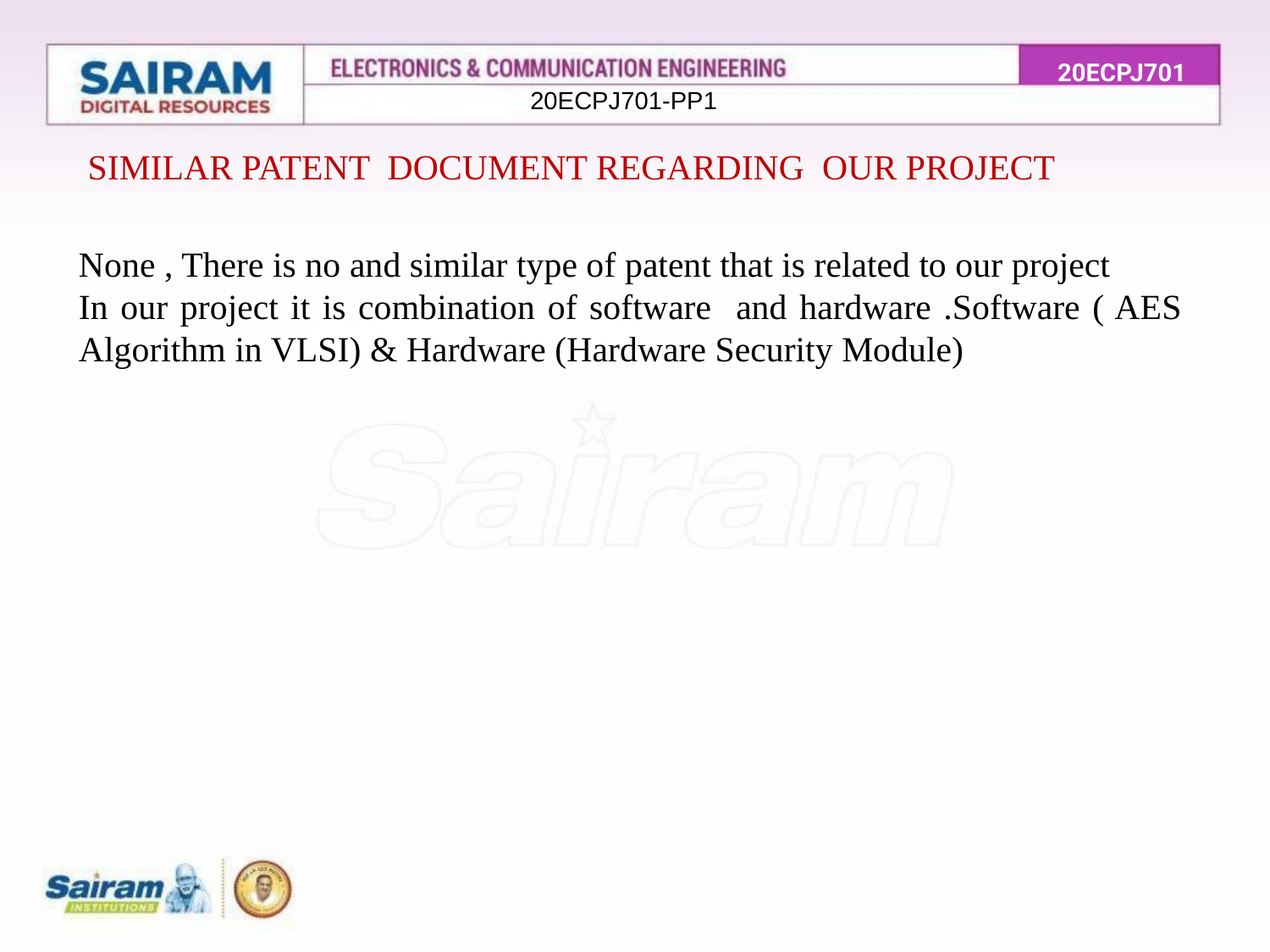

20ECPJ701
220ECPJ701-PP1

 SIMILAR PATENT  DOCUMENT REGARDING  OUR PROJECT
None , There is no and similar type of patent that is related to our project
In our project it is combination of software  and hardware .Software ( AES Algorithm in VLSI) & Hardware (Hardware Security Module)
2